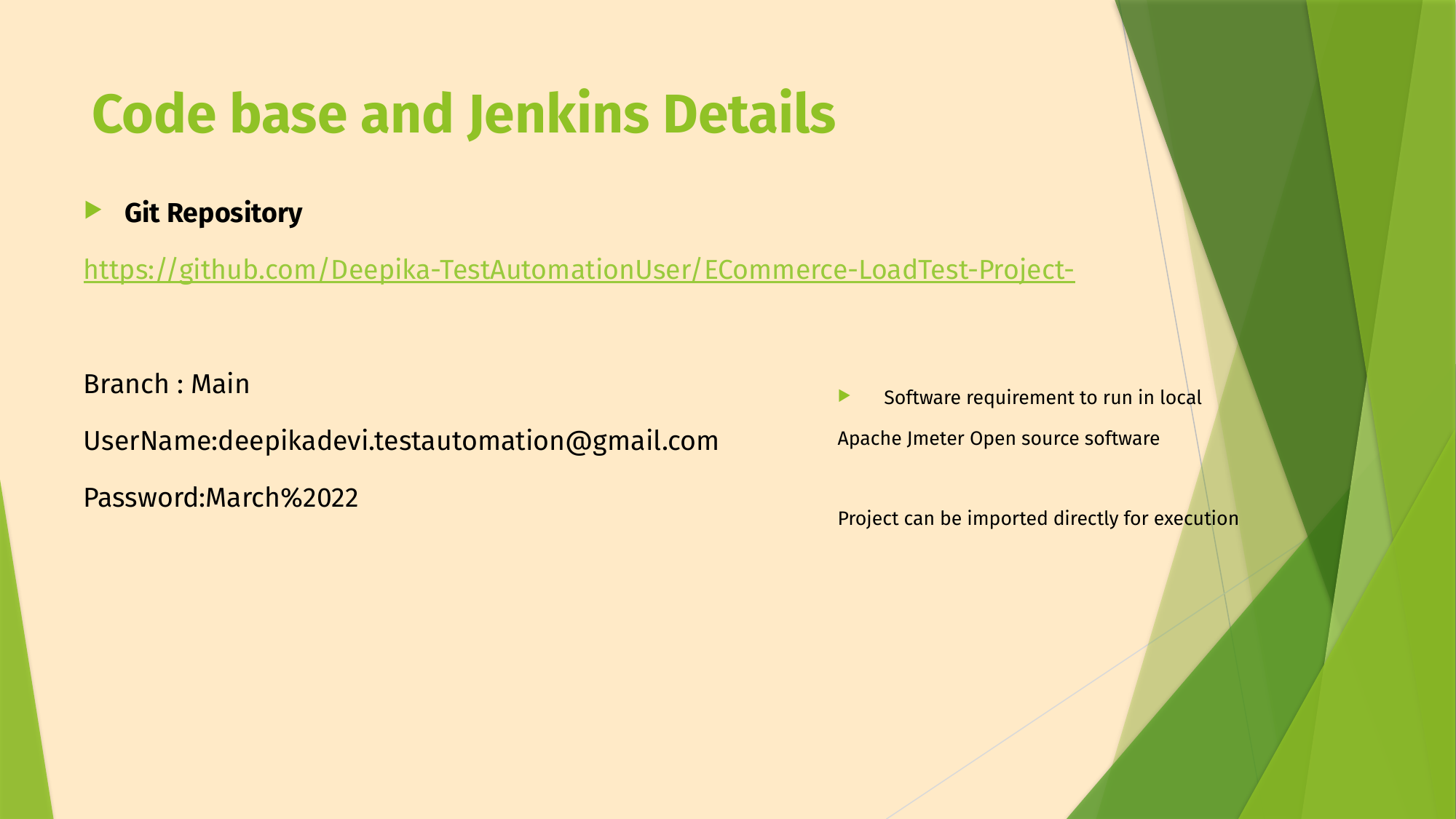

# Code base and Jenkins Details
Git Repository
https://github.com/Deepika-TestAutomationUser/ECommerce-LoadTest-Project-

Branch : Main
UserName:deepikadevi.testautomation@gmail.com
Password:March%2022

Software requirement to run in local
Apache Jmeter Open source software

Project can be imported directly for execution